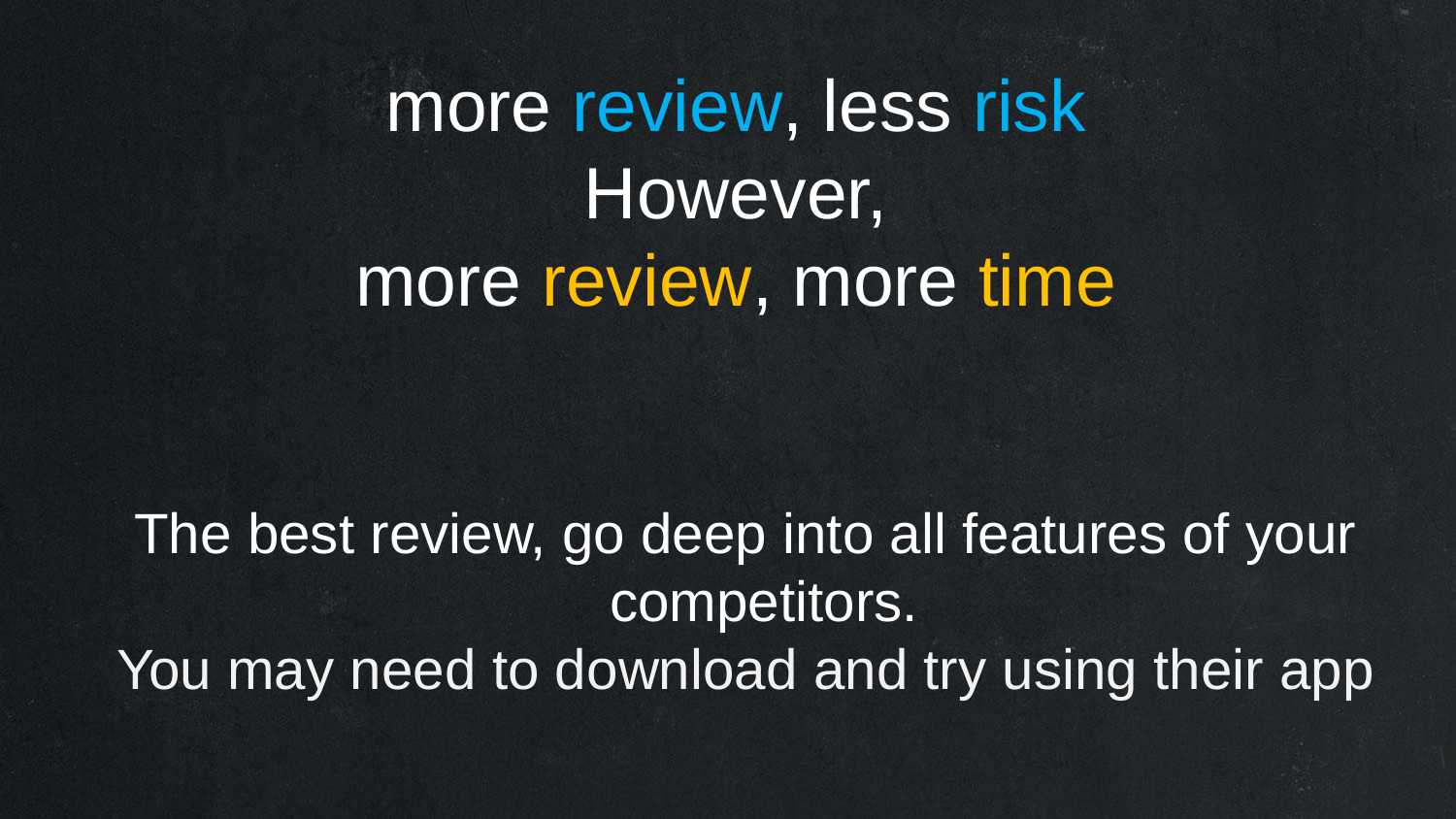

more review, less risk
However,
more review, more time
The best review, go deep into all features of your competitors.
You may need to download and try using their app